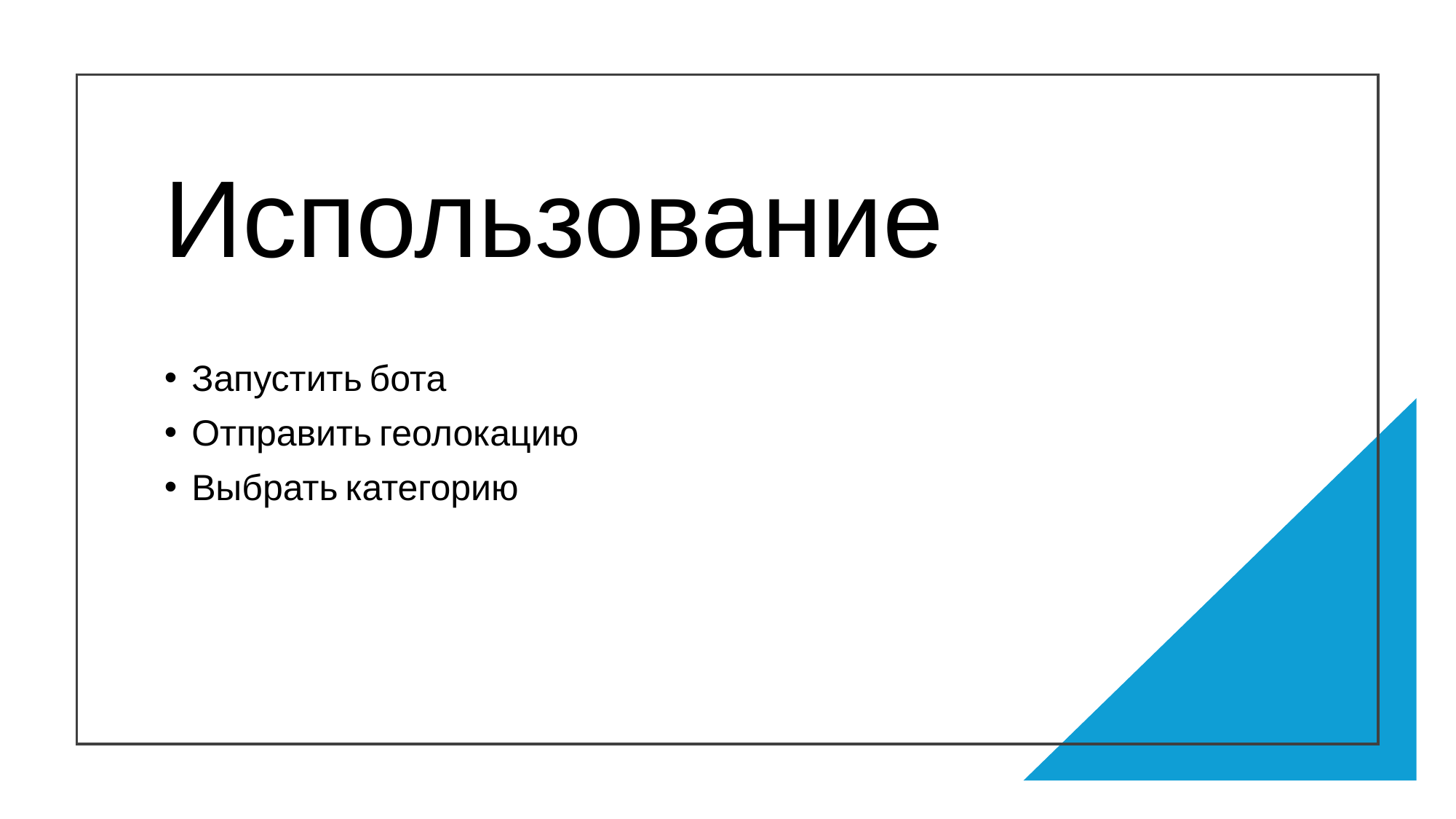

# Использование
Запустить бота
Отправить геолокацию
Выбрать категорию